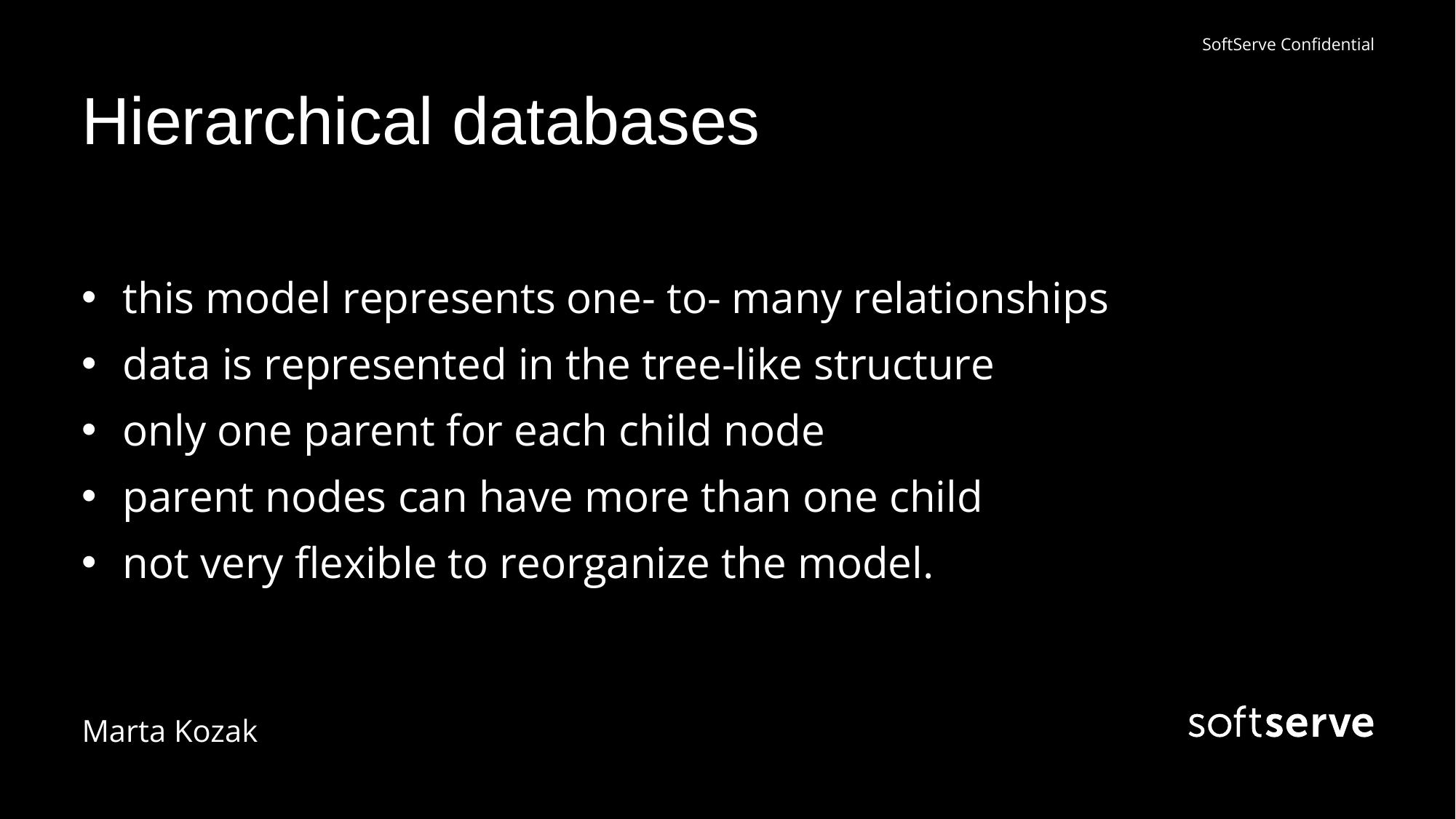

# Hierarchical databases
this model represents one- to- many relationships
data is represented in the tree-like structure
only one parent for each child node
parent nodes can have more than one child
not very flexible to reorganize the model.

Marta Kozak